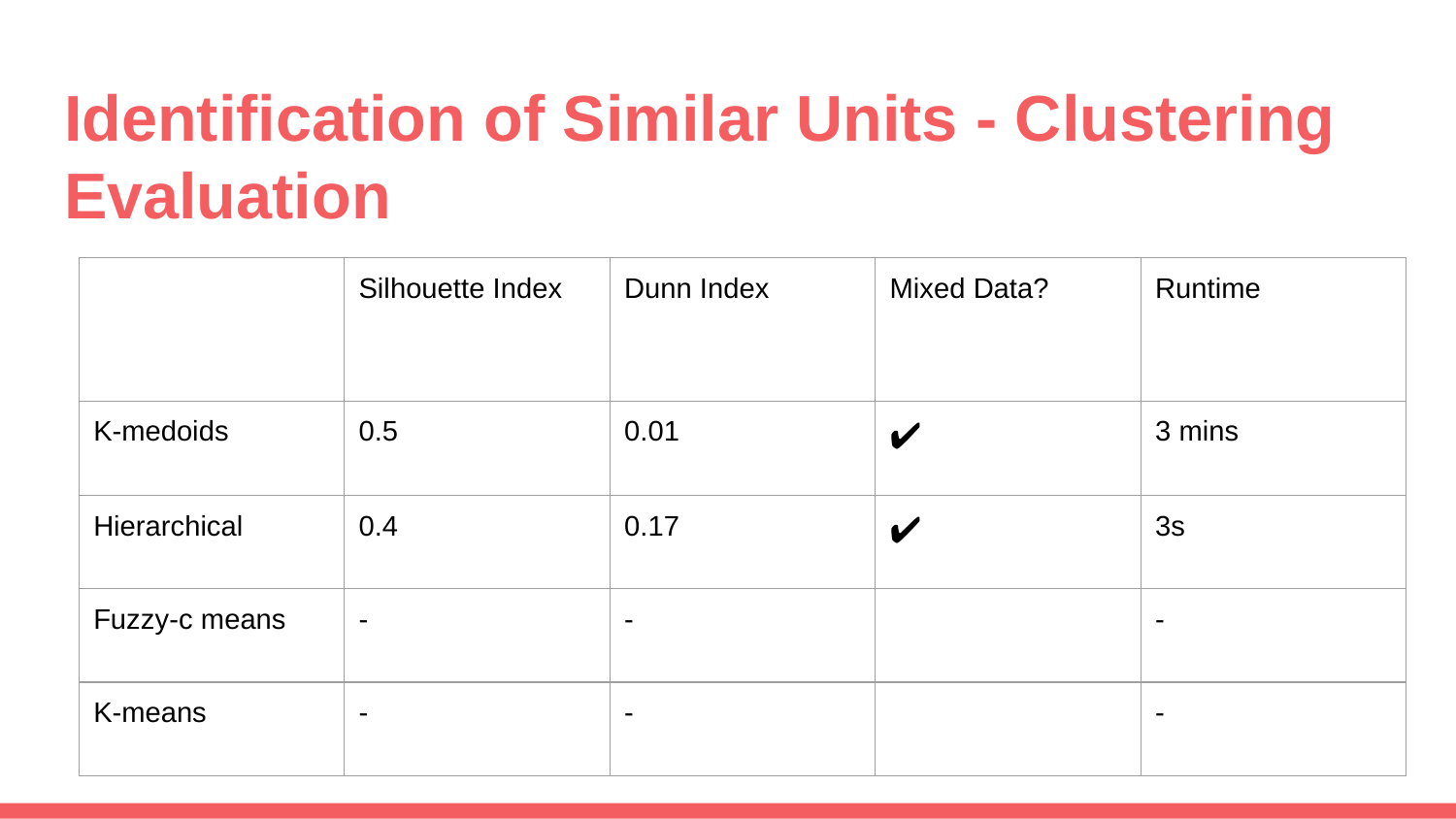

# Identification of Similar Units - Clustering Evaluation
|  | Silhouette Index | Dunn Index | Mixed Data? | Runtime |
| --- | --- | --- | --- | --- |
| K-medoids | 0.5 | 0.01 | ✔ | 3 mins |
| Hierarchical | 0.4 | 0.17 | ✔ | 3s |
| Fuzzy-c means | - | - |  | - |
| K-means | - | - |  | - |